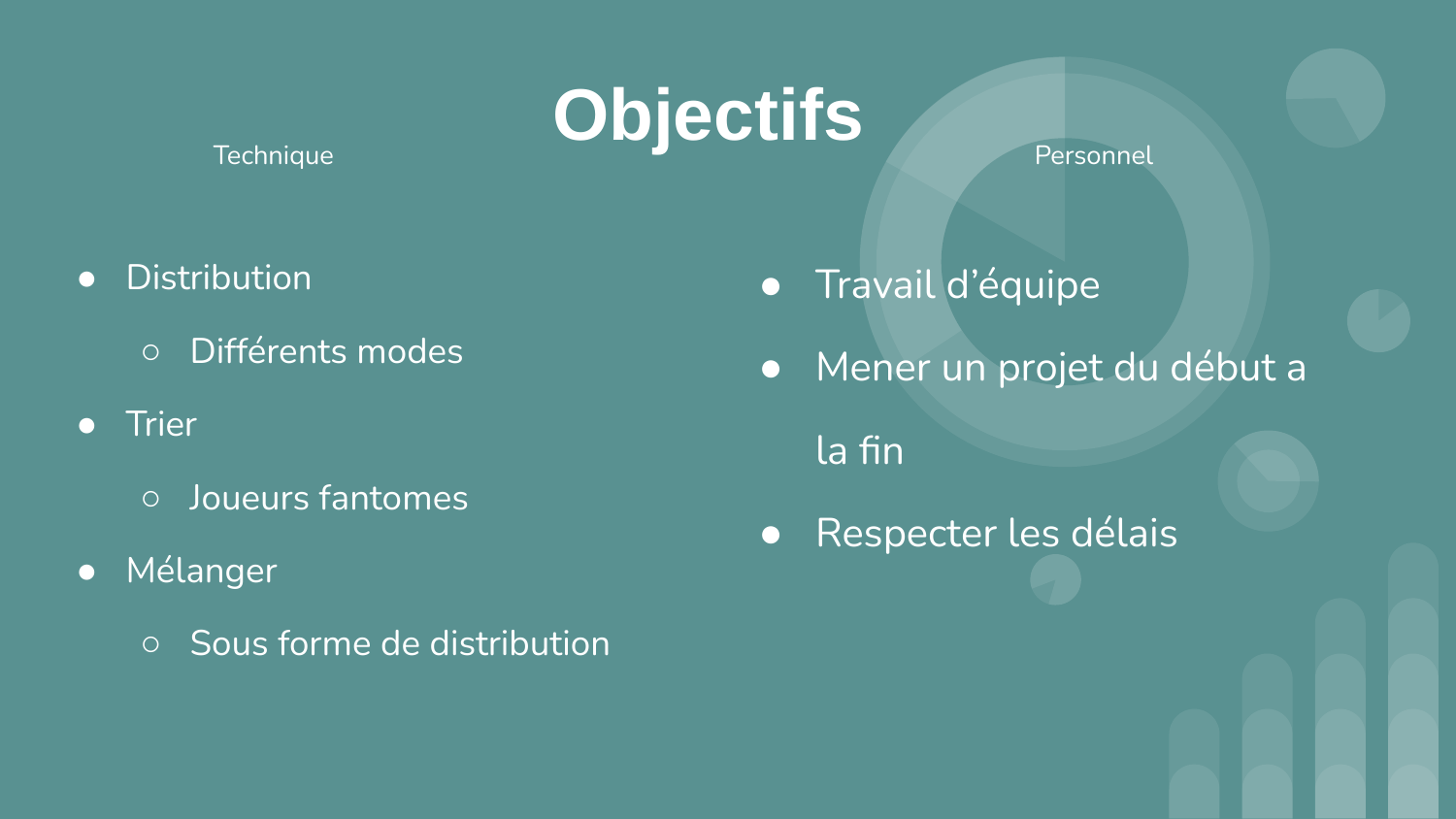

# Objectifs
Technique
Personnel
Distribution
Différents modes
Trier
Joueurs fantomes
Mélanger
Sous forme de distribution
Travail d’équipe
Mener un projet du début a la fin
Respecter les délais